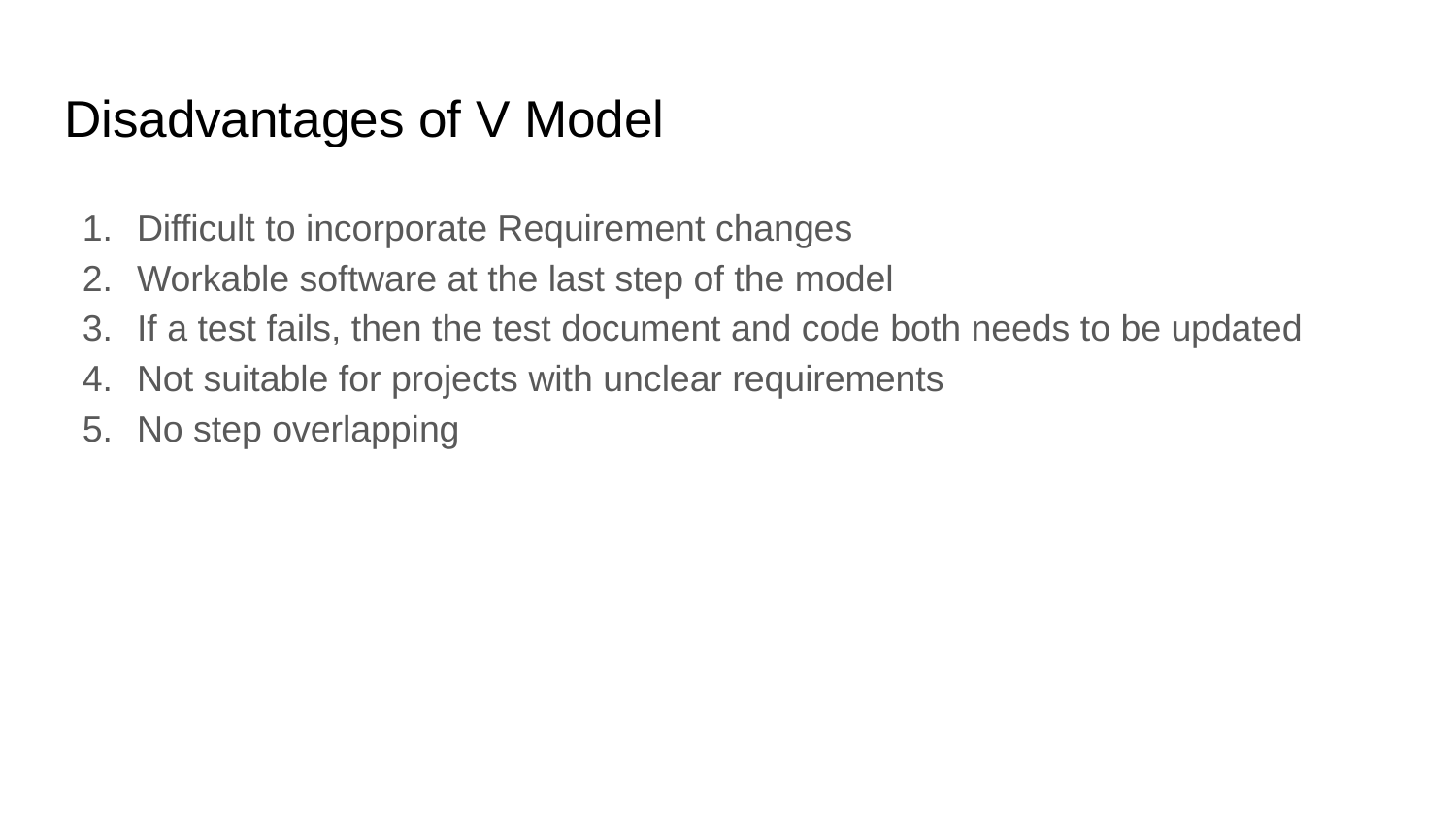

# Disadvantages of V Model

Difficult to incorporate Requirement changes
Workable software at the last step of the model
If a test fails, then the test document and code both needs to be updated
Not suitable for projects with unclear requirements
No step overlapping